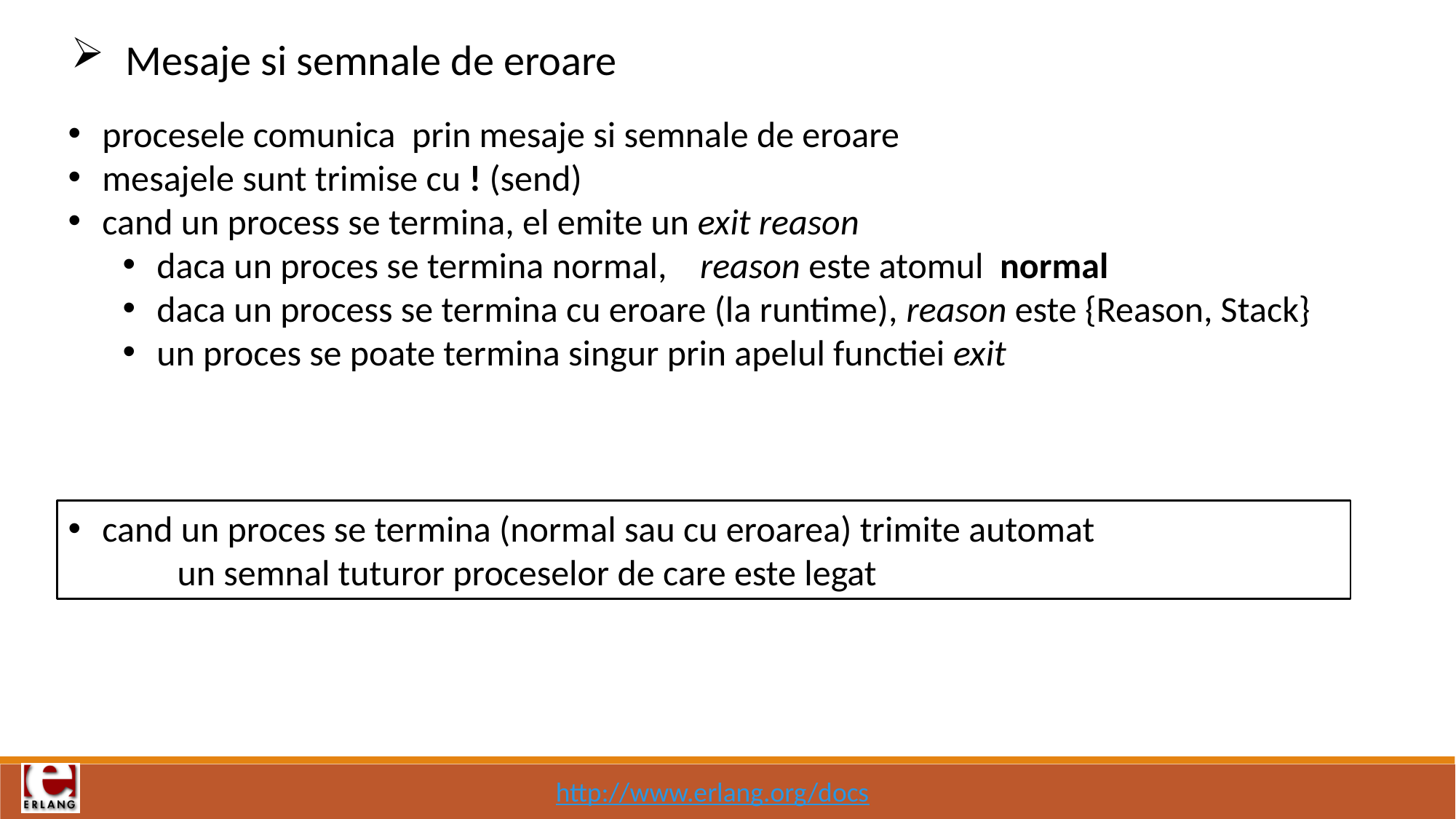

Mesaje si semnale de eroare
procesele comunica  prin mesaje si semnale de eroare
mesajele sunt trimise cu ! (send)
cand un process se termina, el emite un exit reason
daca un proces se termina normal,    reason este atomul  normal
daca un process se termina cu eroare (la runtime), reason este {Reason, Stack}
un proces se poate termina singur prin apelul functiei exit

cand un proces se termina (normal sau cu eroarea) trimite automat
	un semnal tuturor proceselor de care este legat